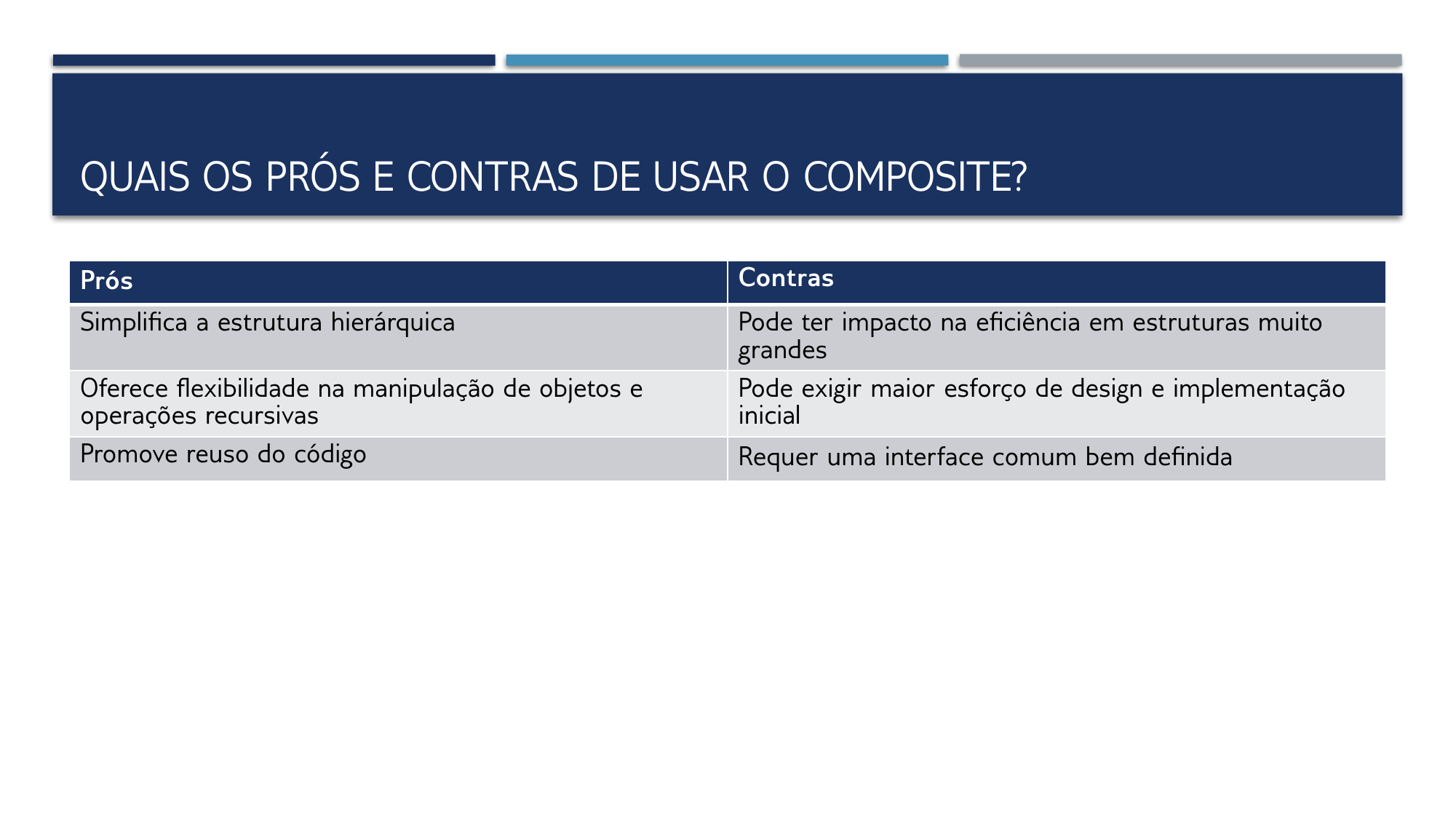

# Quais os prós e contras de usar o Composite?
| Prós | Contras |
| --- | --- |
| Simplifica a estrutura hierárquica | Pode ter impacto na eficiência em estruturas muito grandes |
| Oferece flexibilidade na manipulação de objetos e operações recursivas | Pode exigir maior esforço de design e implementação inicial |
| Promove reuso do código | Requer uma interface comum bem definida |